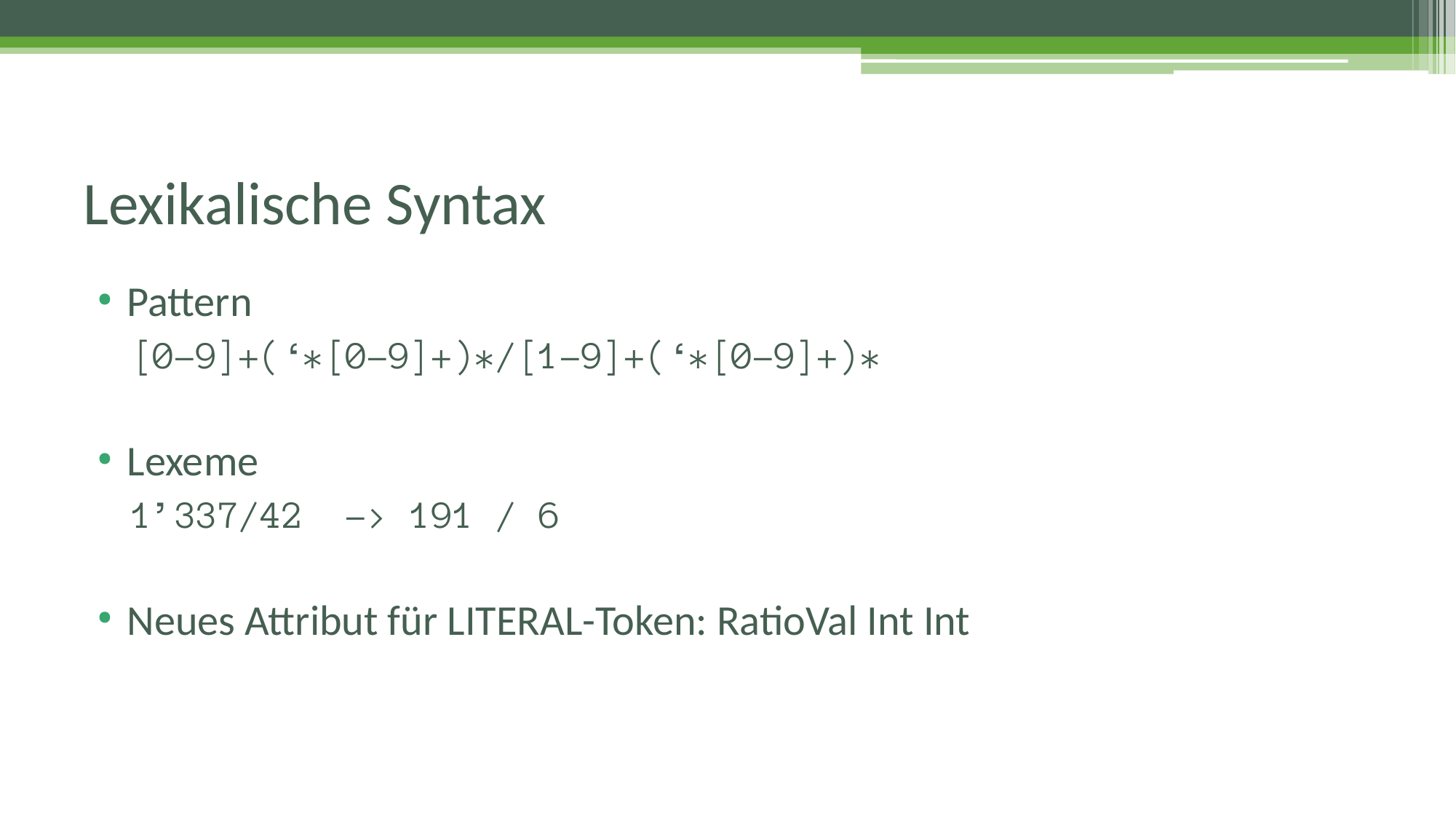

# Lexikalische Syntax
Pattern
[0-9]+(‘*[0-9]+)*/[1-9]+(‘*[0-9]+)*

Lexeme
1’337/42  -> 191 / 6

Neues Attribut für LITERAL-Token: RatioVal Int Int